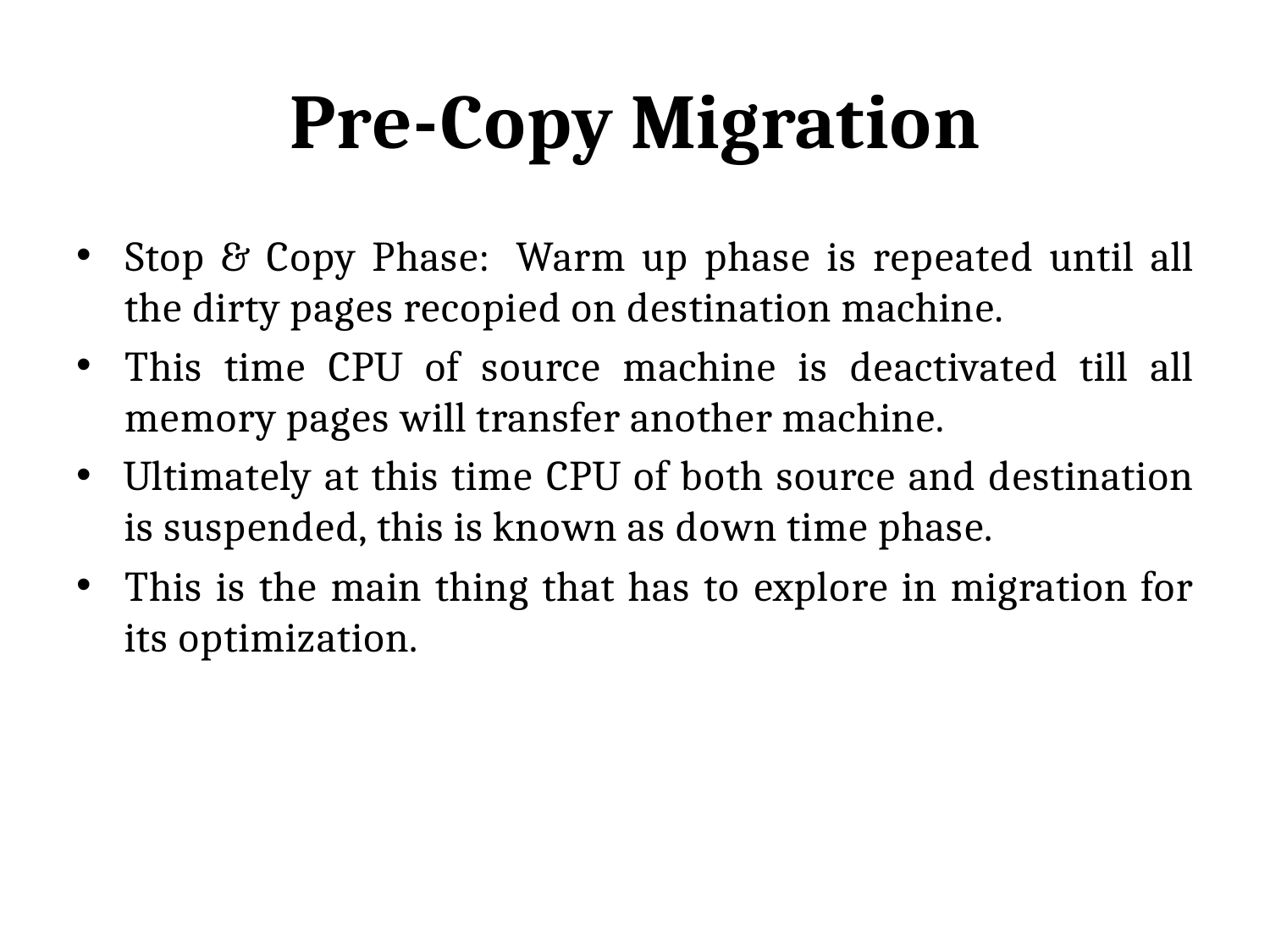

# Pre-Copy Migration
Stop & Copy Phase:  Warm up phase is repeated until all the dirty pages recopied on destination machine.
This time CPU of source machine is deactivated till all memory pages will transfer another machine.
Ultimately at this time CPU of both source and destination is suspended, this is known as down time phase.
This is the main thing that has to explore in migration for its optimization.